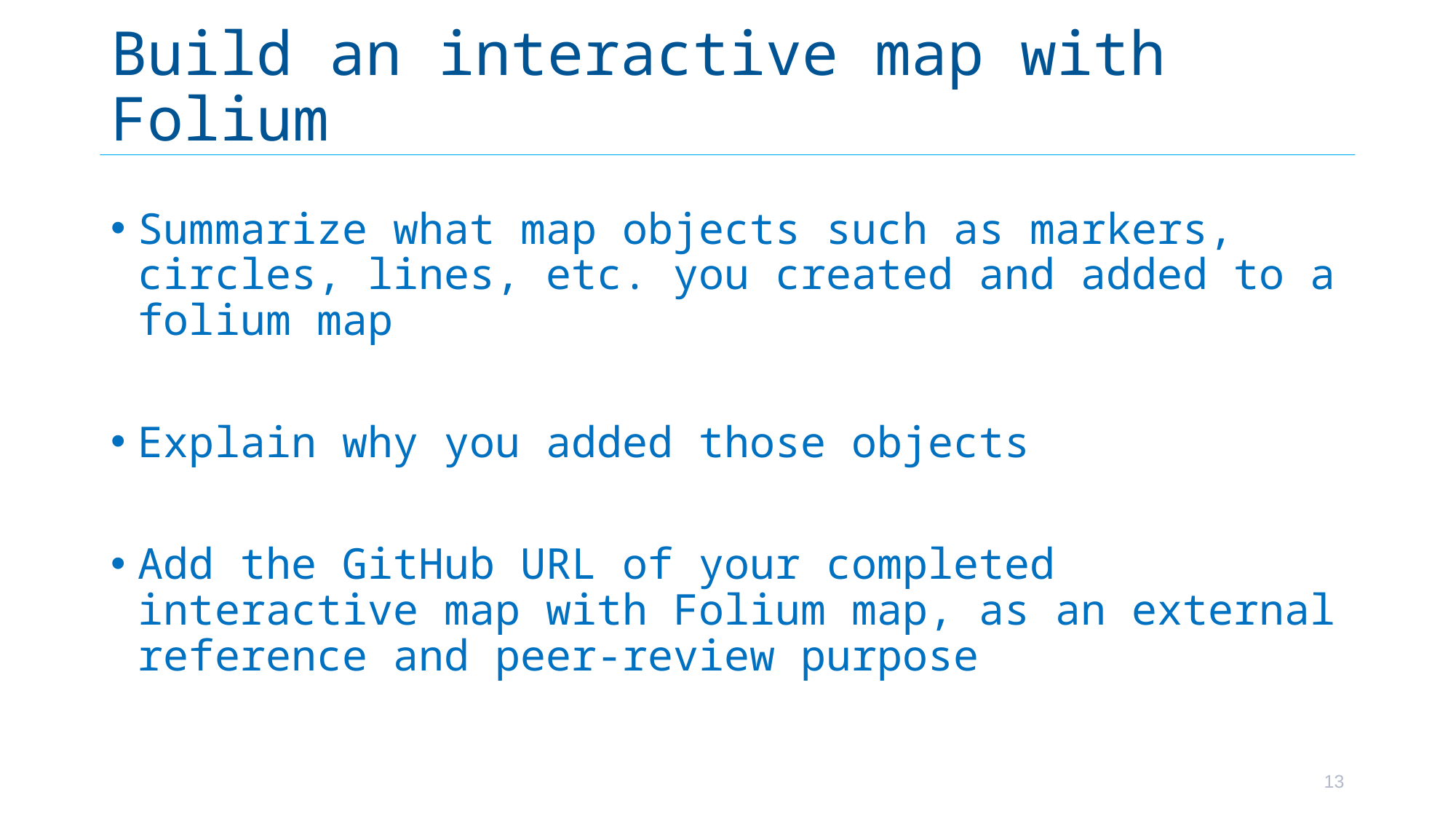

# Build an interactive map with Folium
Summarize what map objects such as markers, circles, lines, etc. you created and added to a folium map

Explain why you added those objects

Add the GitHub URL of your completed interactive map with Folium map, as an external reference and peer-review purpose

13